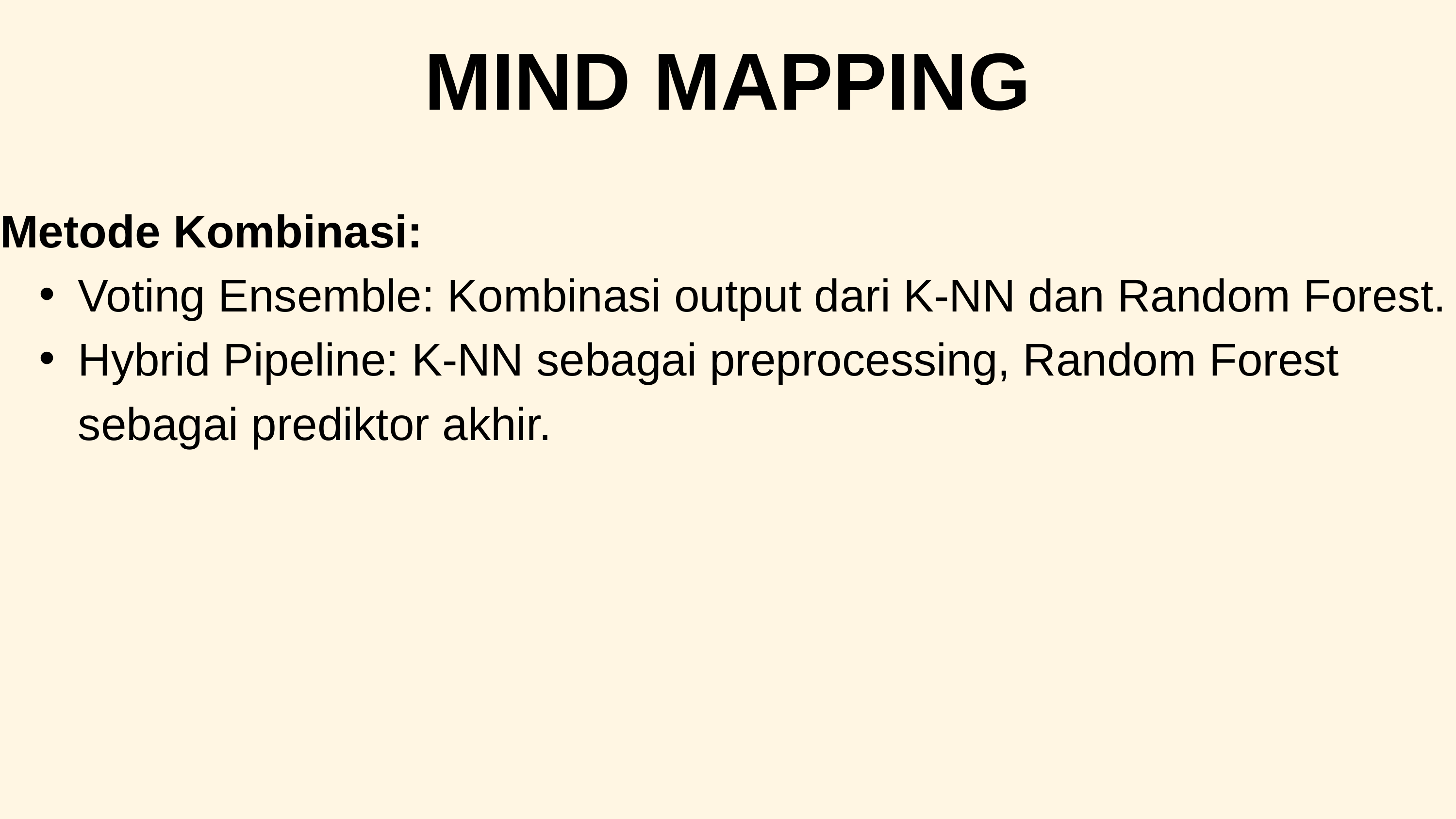

MIND MAPPING
Metode Kombinasi:
Voting Ensemble: Kombinasi output dari K-NN dan Random Forest.
Hybrid Pipeline: K-NN sebagai preprocessing, Random Forest sebagai prediktor akhir.